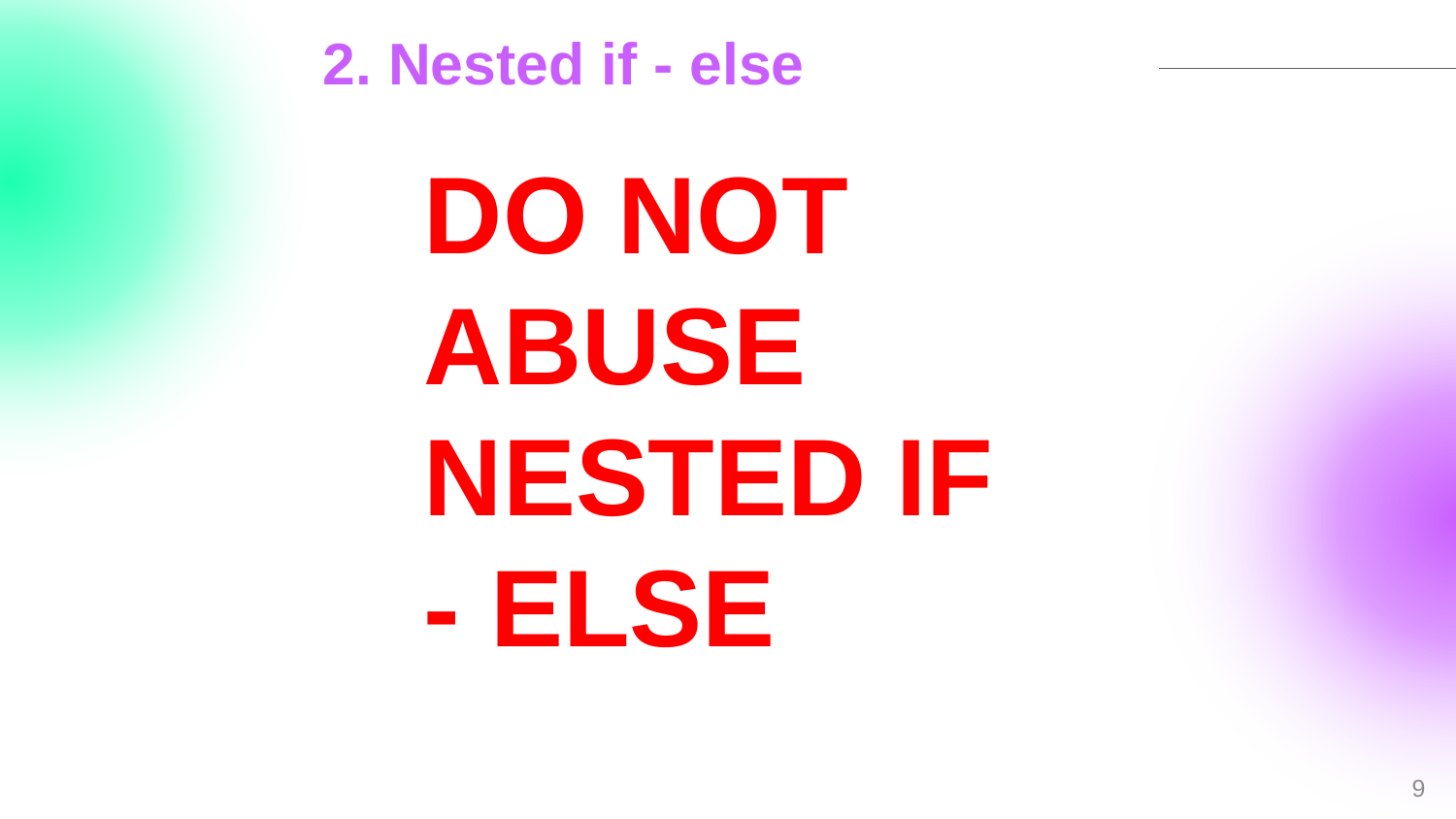

2. Nested if - else
DO NOT ABUSE NESTED IF - ELSE
9